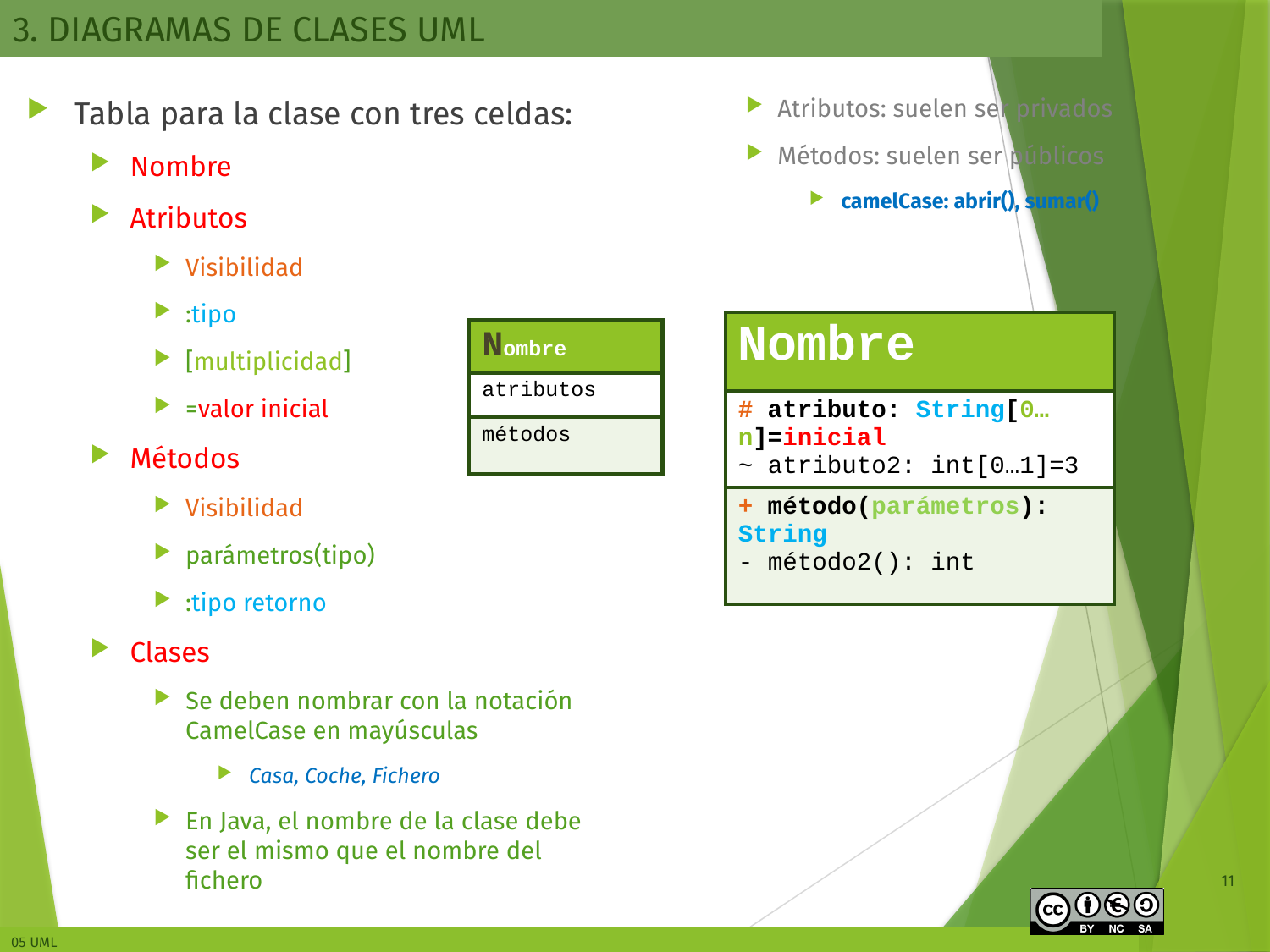

# 3. DIAGRAMAS DE CLASES UML
Tabla para la clase con tres celdas:
Nombre
Atributos
Visibilidad
:tipo
[multiplicidad]
=valor inicial
Métodos
Visibilidad
parámetros(tipo)
:tipo retorno
Clases
Se deben nombrar con la notación CamelCase en mayúsculas
Casa, Coche, Fichero
En Java, el nombre de la clase debe ser el mismo que el nombre del fichero
Atributos: suelen ser privados
Métodos: suelen ser públicos
camelCase: abrir(), sumar()

| Nombre |
| --- |
| # atributo: String[0…n]=inicial ~ atributo2: int[0…1]=3 |
| + método(parámetros): String - método2(): int |
| Nombre |
| --- |
| atributos |
| métodos |
11